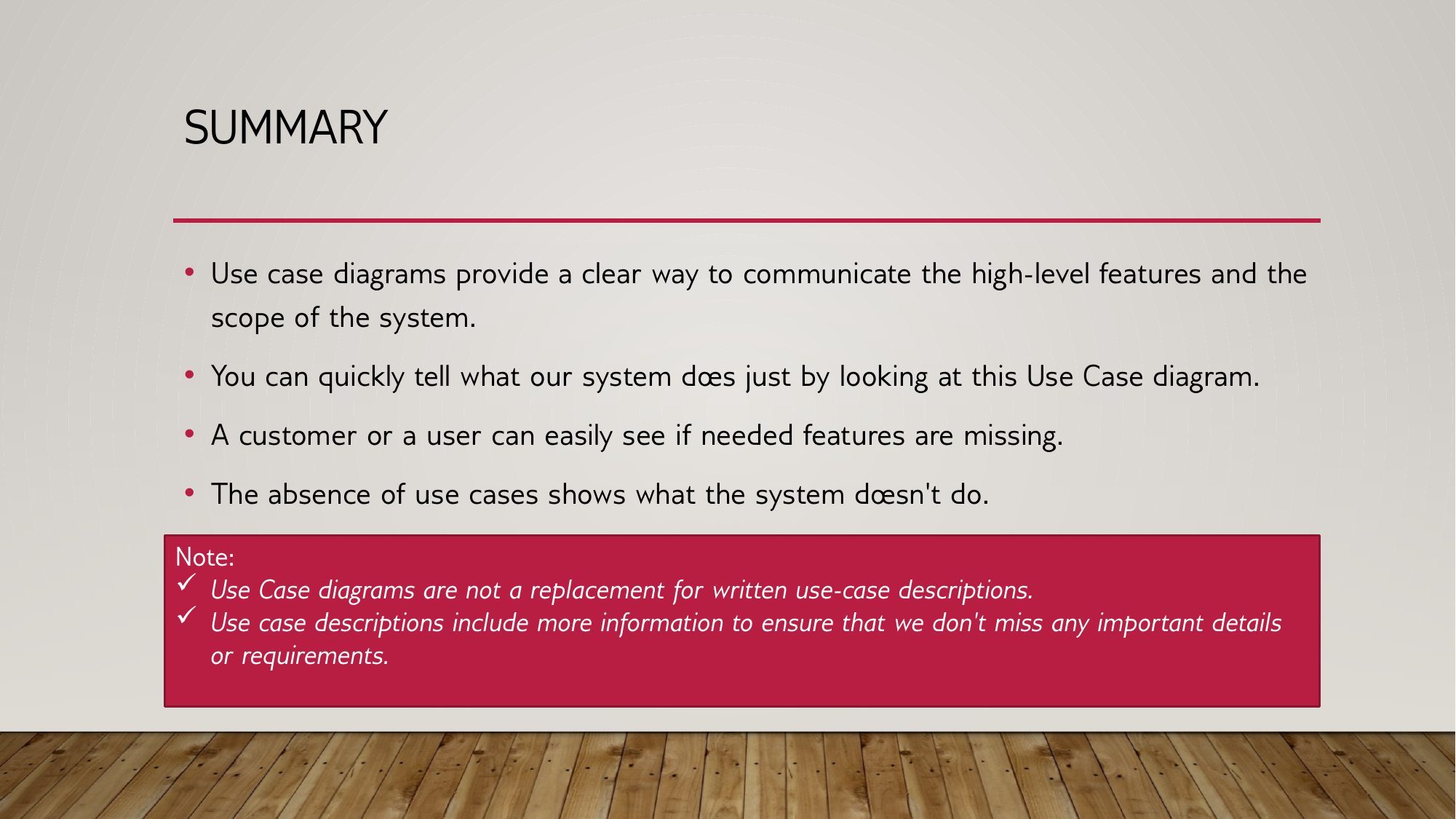

# summary
Use case diagrams provide a clear way to communicate the high-level features and the scope of the system.
You can quickly tell what our system does just by looking at this Use Case diagram.
A customer or a user can easily see if needed features are missing.
The absence of use cases shows what the system doesn't do.

Note:
Use Case diagrams are not a replacement for written use-case descriptions.
Use case descriptions include more information to ensure that we don't miss any important details or requirements.